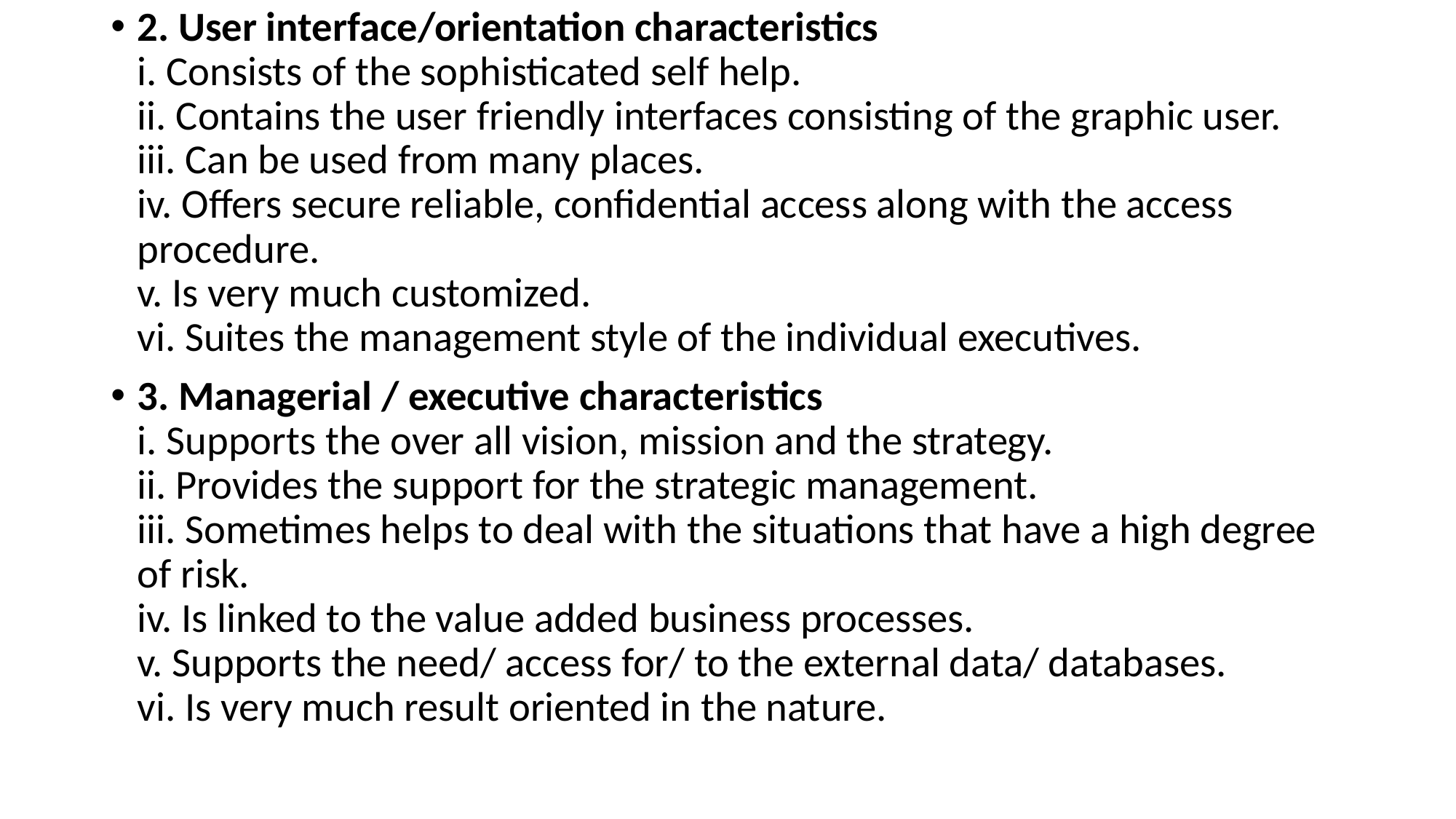

2. User interface/orientation characteristics
i. Consists of the sophisticated self help.
ii. Contains the user friendly interfaces consisting of the graphic user.
iii. Can be used from many places.
iv. Offers secure reliable, confidential access along with the access procedure.
v. Is very much customized.
vi. Suites the management style of the individual executives.
3. Managerial / executive characteristics 
i. Supports the over all vision, mission and the strategy.
ii. Provides the support for the strategic management.
iii. Sometimes helps to deal with the situations that have a high degree of risk.
iv. Is linked to the value added business processes.
v. Supports the need/ access for/ to the external data/ databases.
vi. Is very much result oriented in the nature.